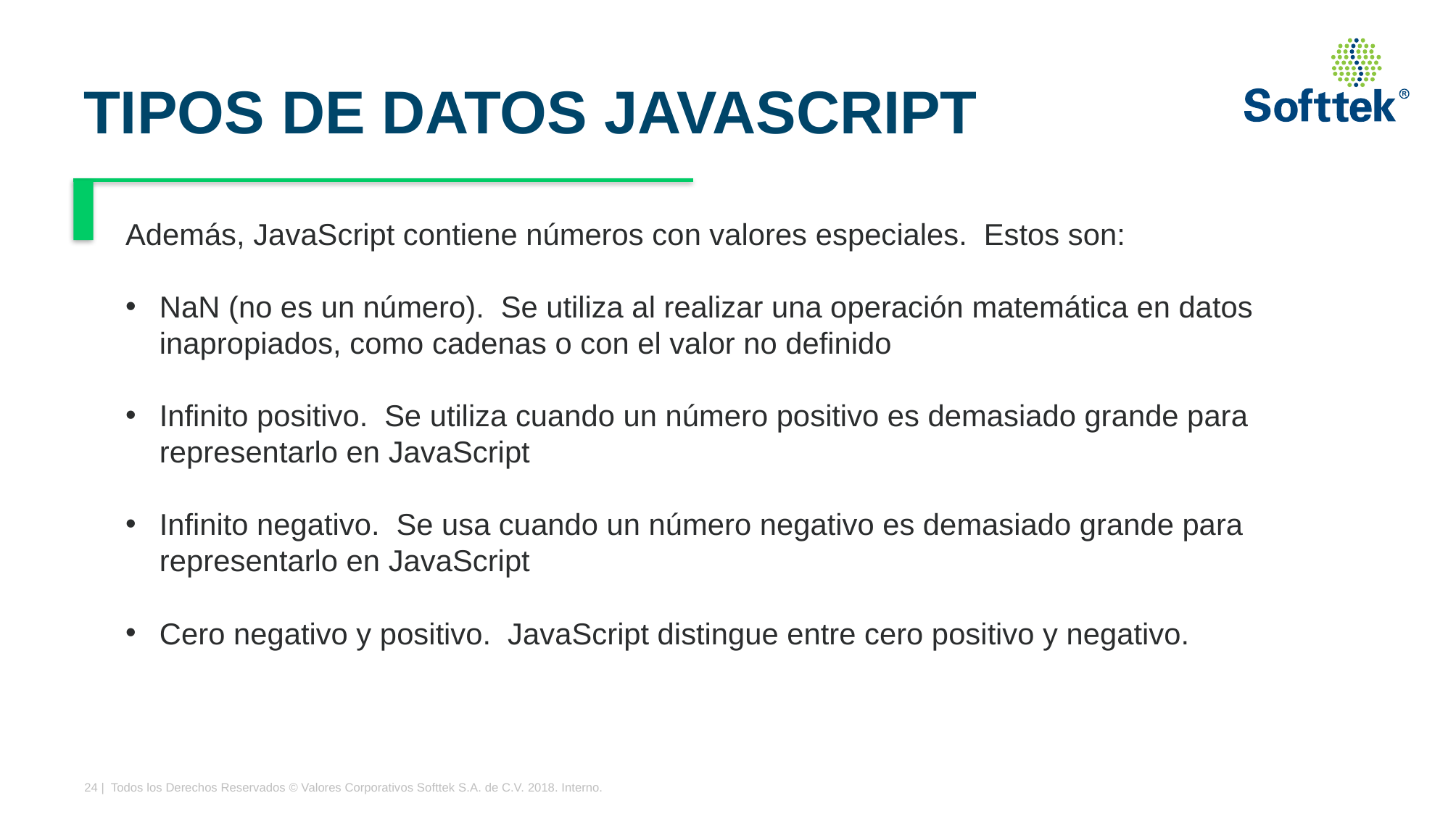

# TIPOS DE DATOS JAVASCRIPT

Además, JavaScript contiene números con valores especiales.  Estos son:

NaN (no es un número).  Se utiliza al realizar una operación matemática en datos inapropiados, como cadenas o con el valor no definido

Infinito positivo.  Se utiliza cuando un número positivo es demasiado grande para representarlo en JavaScript

Infinito negativo.  Se usa cuando un número negativo es demasiado grande para representarlo en JavaScript

Cero negativo y positivo.  JavaScript distingue entre cero positivo y negativo.